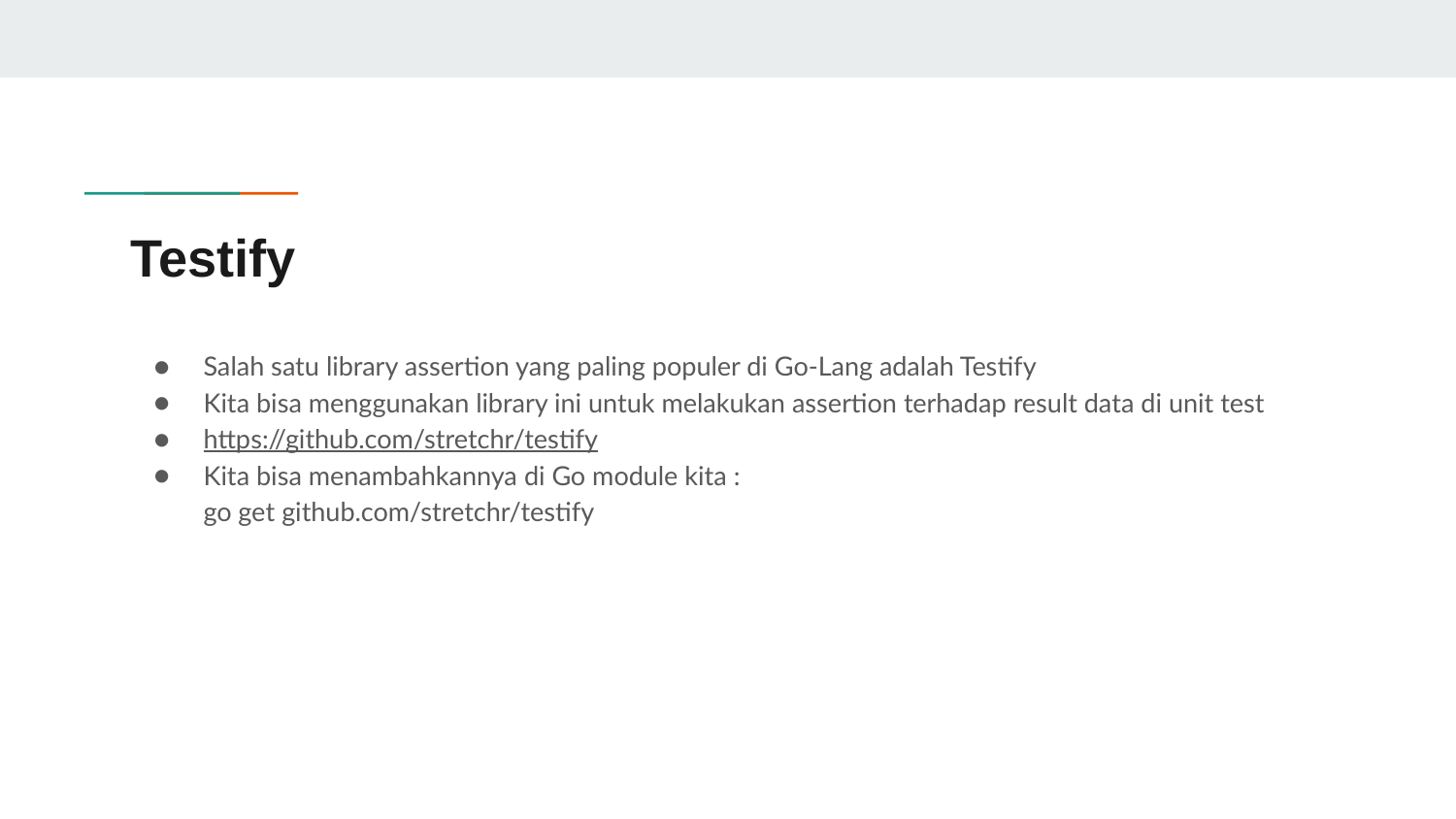

# Testify
Salah satu library assertion yang paling populer di Go-Lang adalah Testify
Kita bisa menggunakan library ini untuk melakukan assertion terhadap result data di unit test
https://github.com/stretchr/testify
Kita bisa menambahkannya di Go module kita :
go get github.com/stretchr/testify